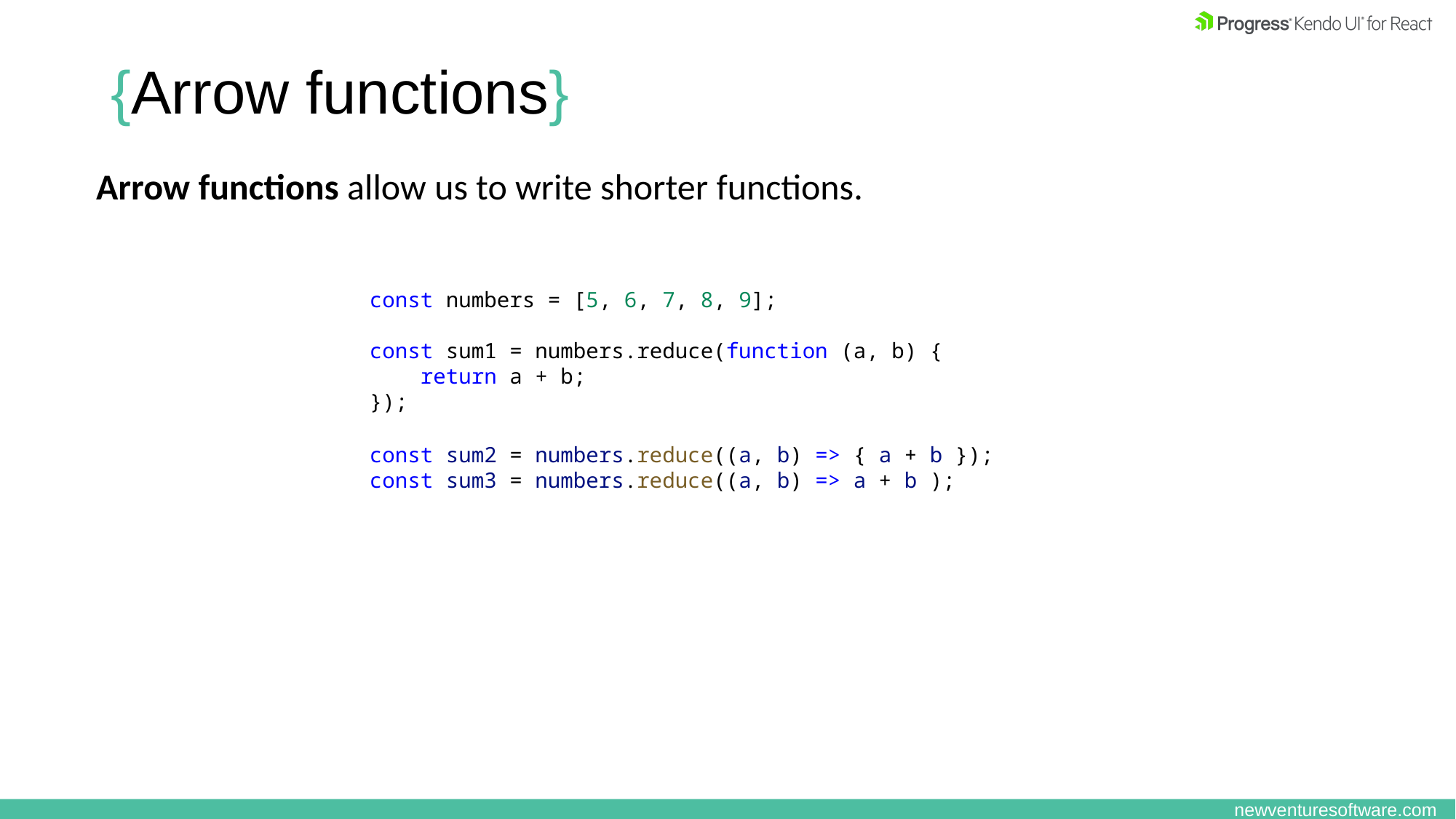

# {Arrow functions}
Arrow functions allow us to write shorter functions.
const numbers = [5, 6, 7, 8, 9];

const sum1 = numbers.reduce(function (a, b) {
    return a + b;
});
const sum2 = numbers.reduce((a, b) => { a + b });
const sum3 = numbers.reduce((a, b) => a + b );